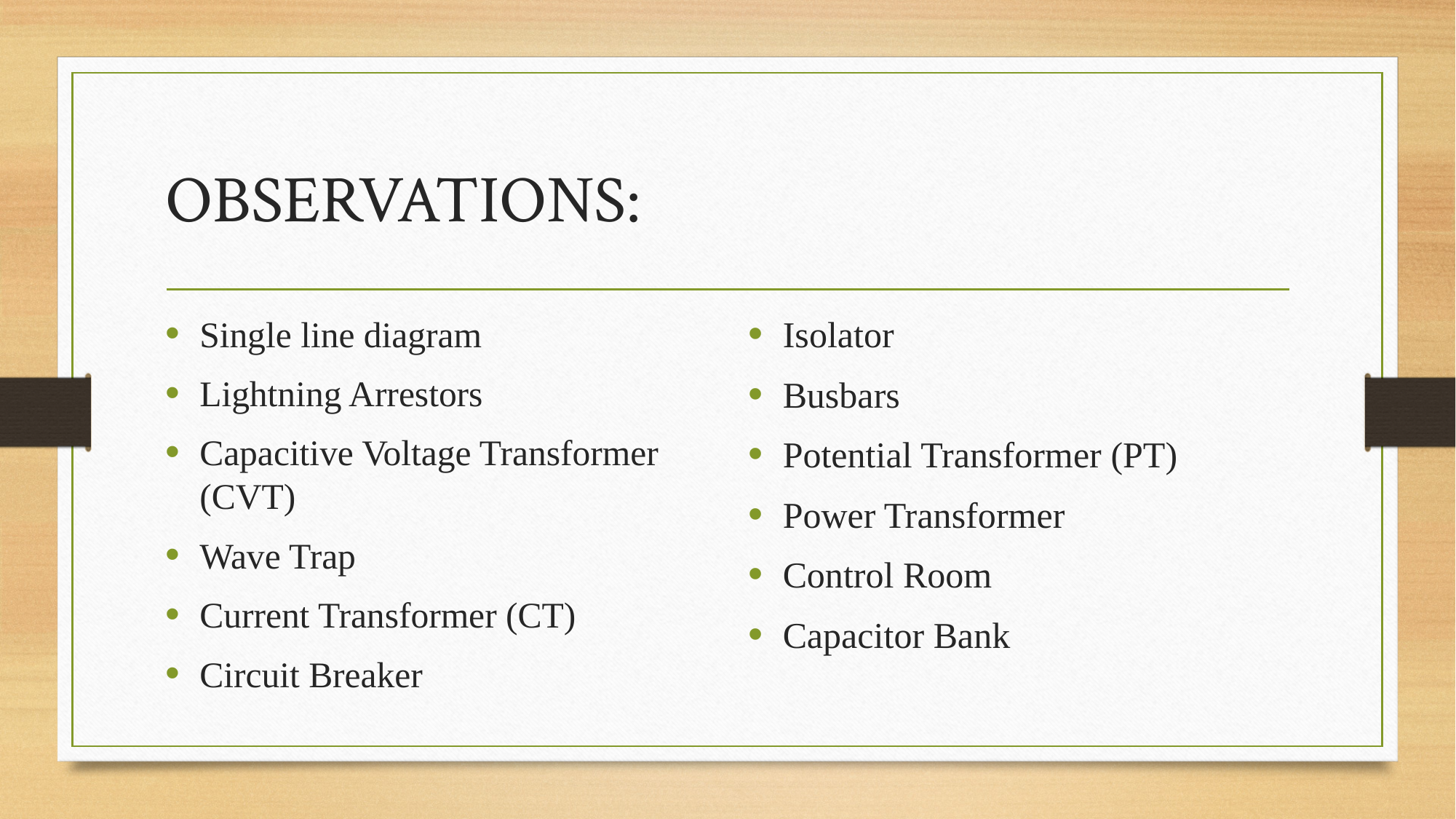

# OBSERVATIONS:
Single line diagram
Lightning Arrestors
Capacitive Voltage Transformer (CVT)
Wave Trap
Current Transformer (CT)
Circuit Breaker

Isolator
Busbars
Potential Transformer (PT)
Power Transformer
Control Room
Capacitor Bank